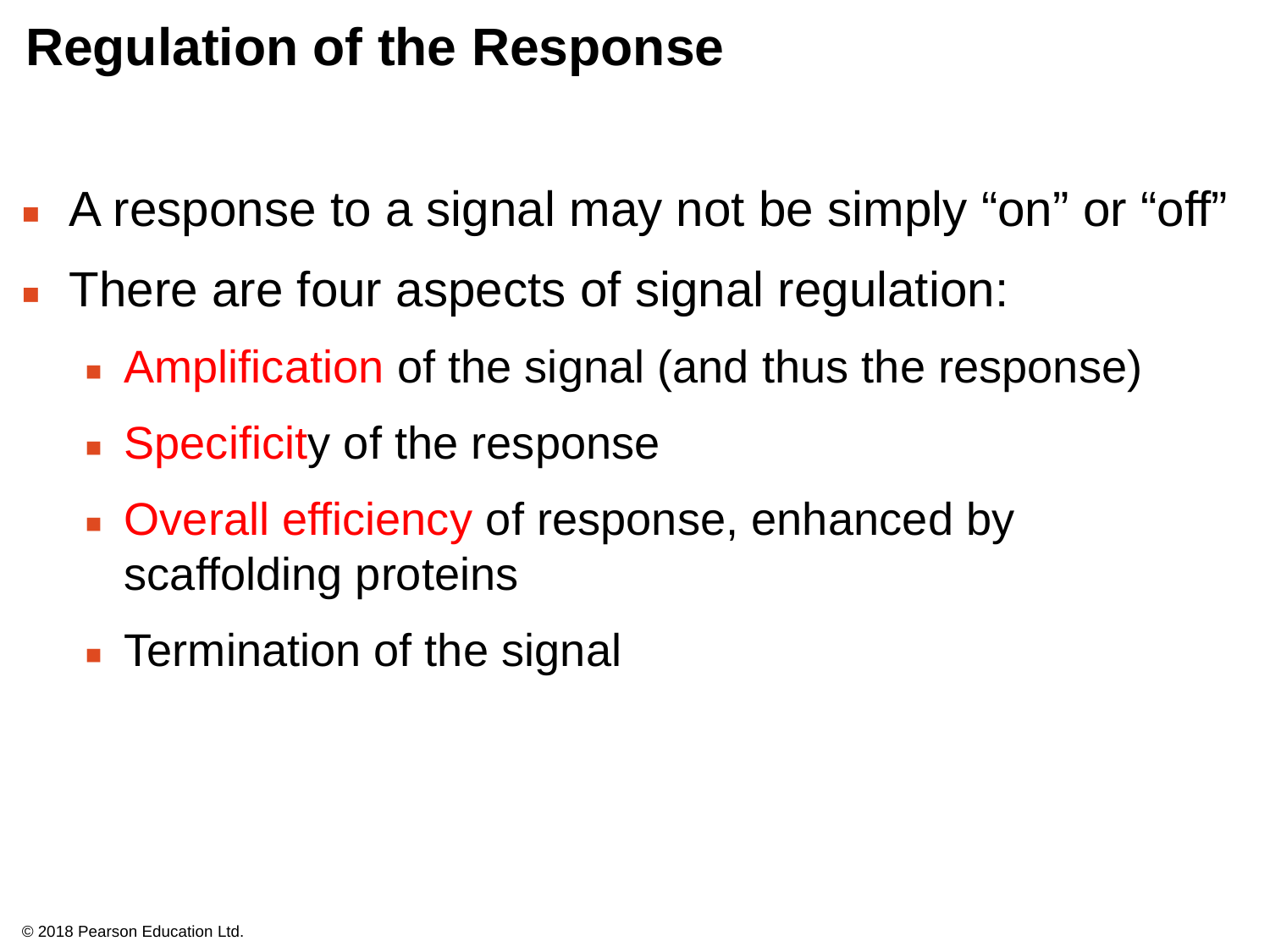

# Regulation of the Response
A response to a signal may not be simply “on” or “off”
There are four aspects of signal regulation:
Amplification of the signal (and thus the response)
Specificity of the response
Overall efficiency of response, enhanced by scaffolding proteins
Termination of the signal
© 2018 Pearson Education Ltd.